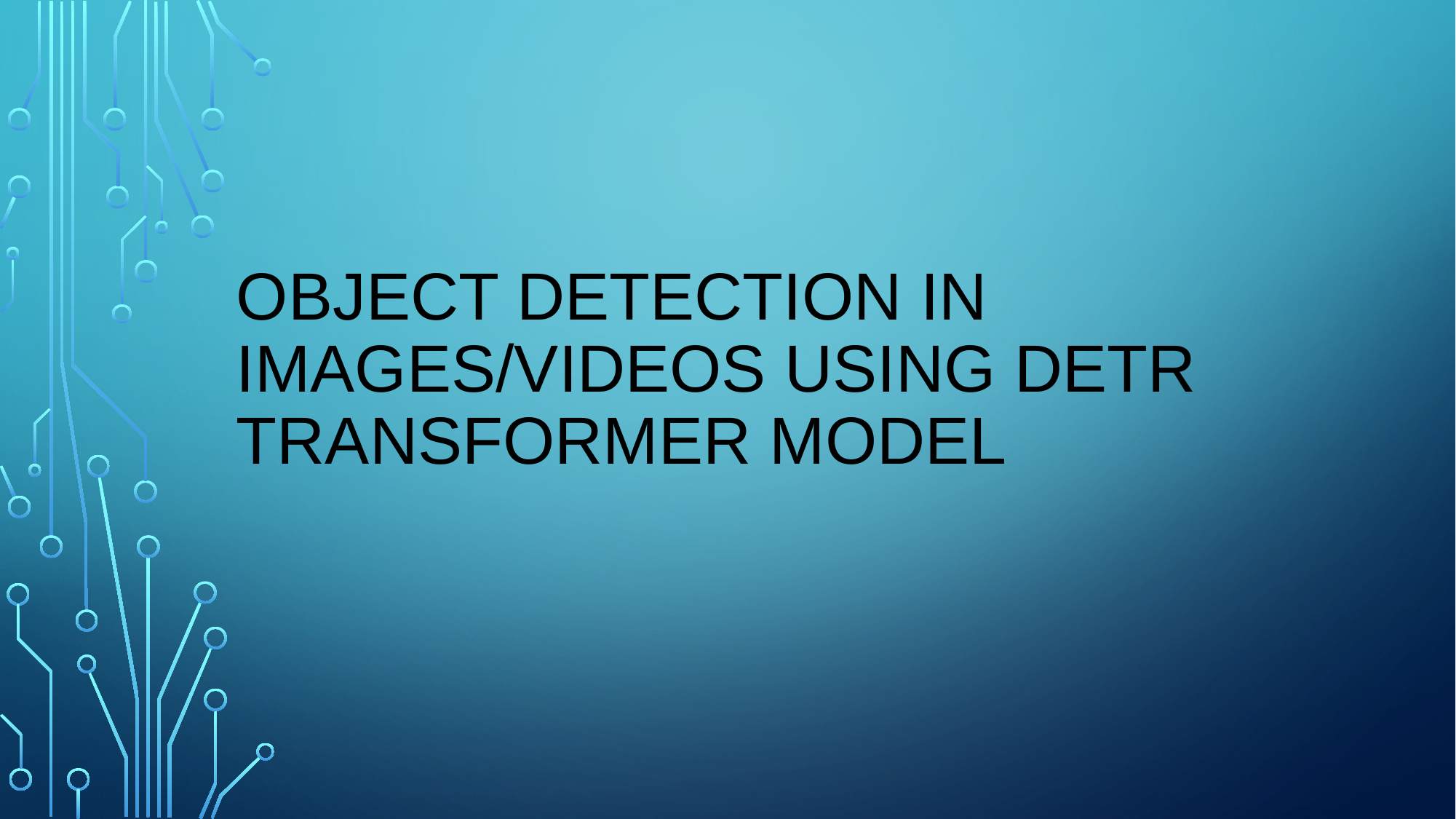

# Object detection in images/videos using detr transformer model